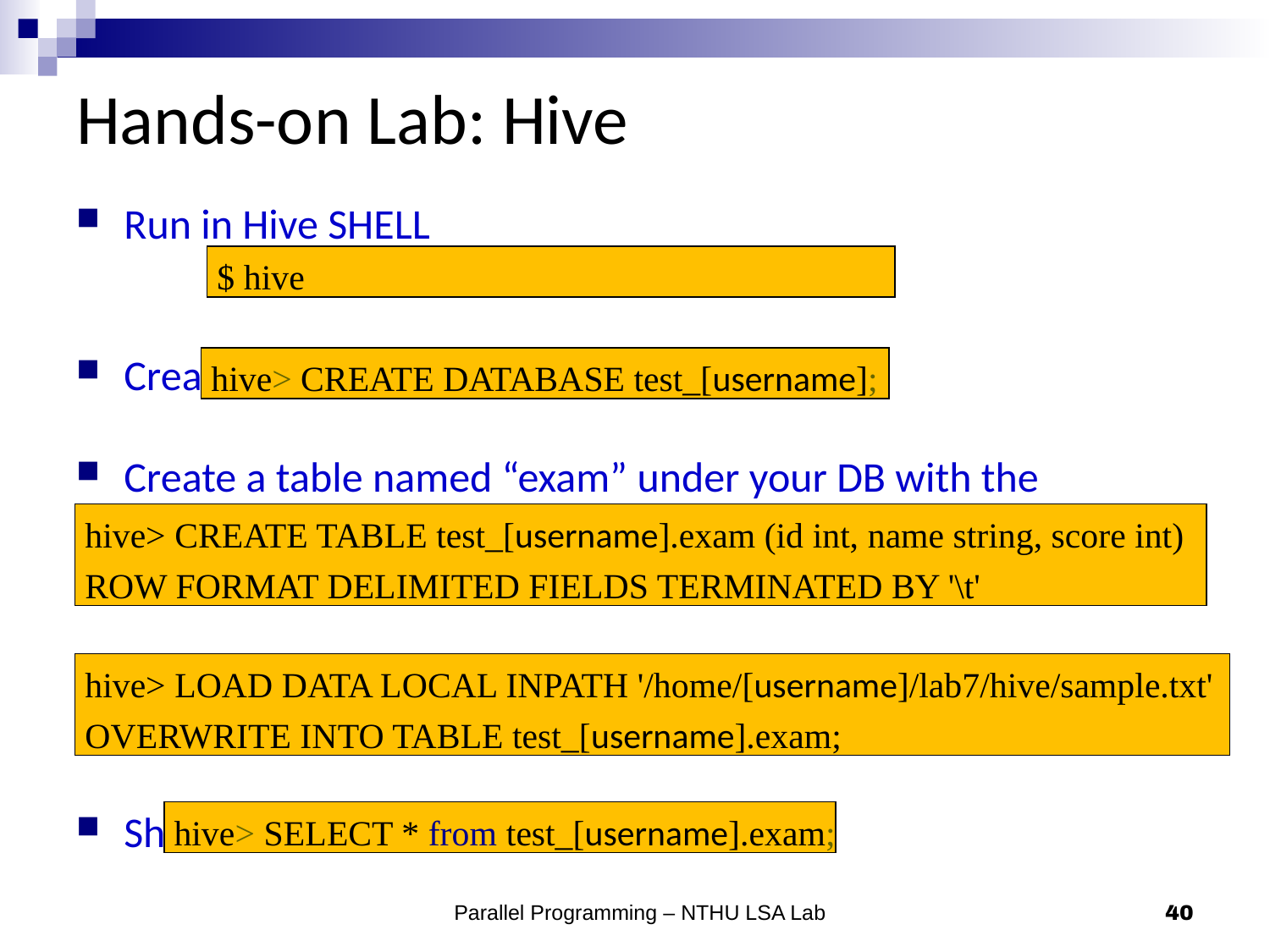

# Hands-on Lab: Hive
Run in Hive SHELL

Create a database named by your studentID

Create a table named “exam” under your DB with the following schema: id(int), name(string), score(int)

Load data to the table from filepath ‘/home/hive/sample.txt’

Show all the content in table

$ hive
hive> CREATE DATABASE test_[username];
hive> CREATE TABLE test_[username].exam (id int, name string, score int) ROW FORMAT DELIMITED FIELDS TERMINATED BY '\t'
hive> LOAD DATA LOCAL INPATH '/home/[username]/lab7/hive/sample.txt' OVERWRITE INTO TABLE test_[username].exam;
hive> SELECT * from test_[username].exam;
Parallel Programming – NTHU LSA Lab
40